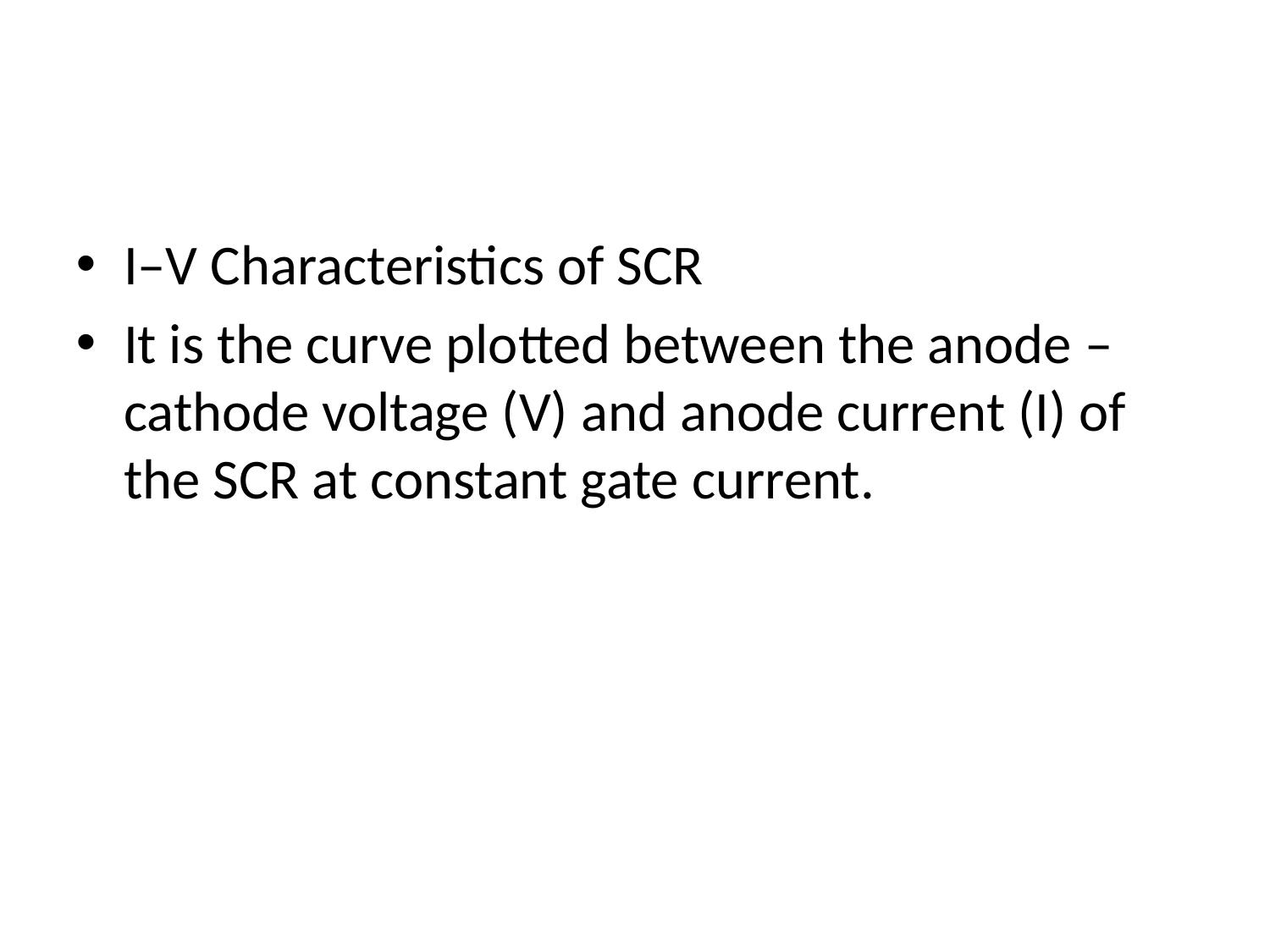

#
I–V Characteristics of SCR
It is the curve plotted between the anode – cathode voltage (V) and anode current (I) of the SCR at constant gate current.